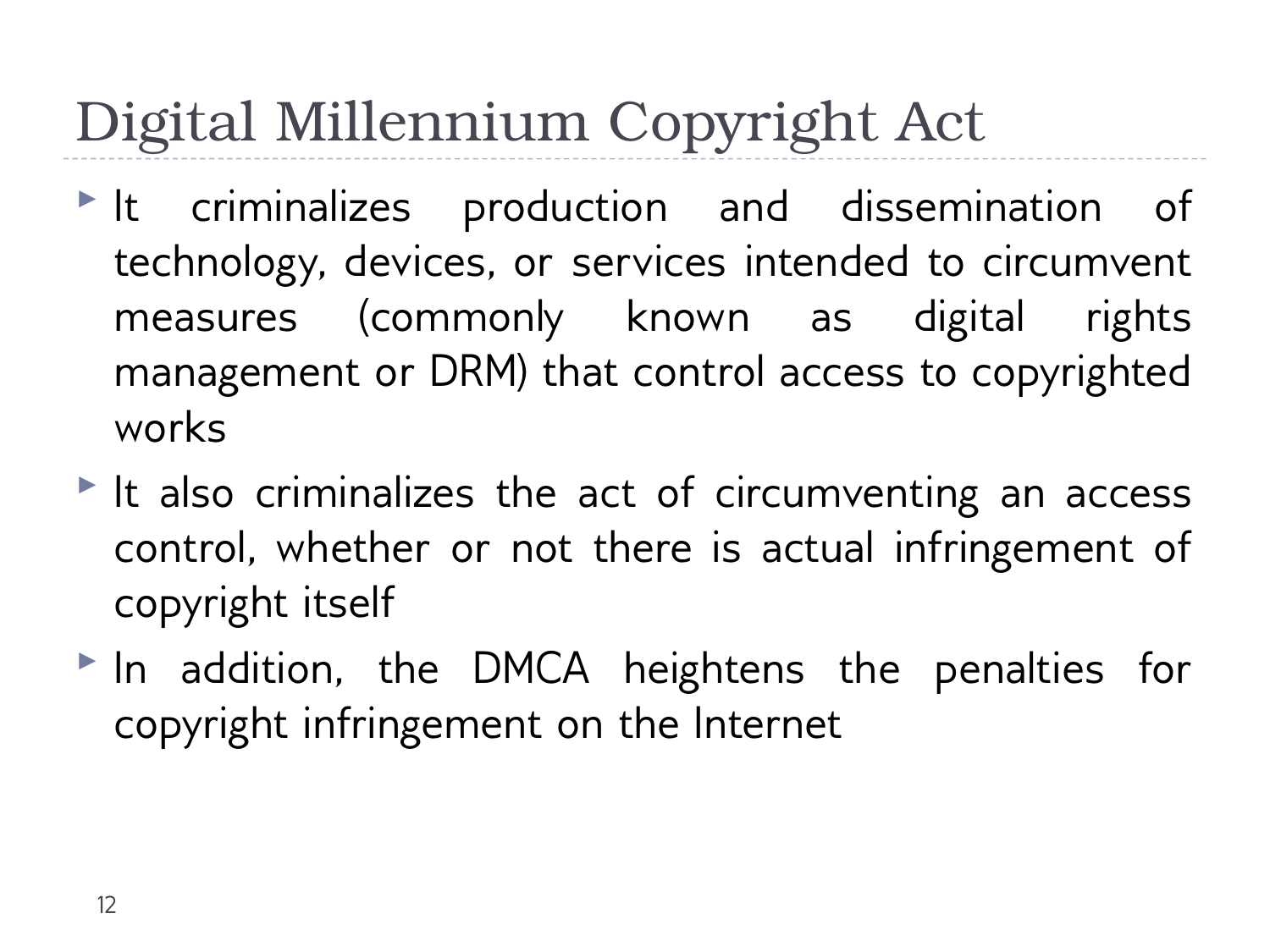

# Digital Millennium Copyright Act
It criminalizes production and dissemination of technology, devices, or services intended to circumvent measures (commonly known as digital rights management or DRM) that control access to copyrighted works
It also criminalizes the act of circumventing an access control, whether or not there is actual infringement of copyright itself
In addition, the DMCA heightens the penalties for copyright infringement on the Internet
12